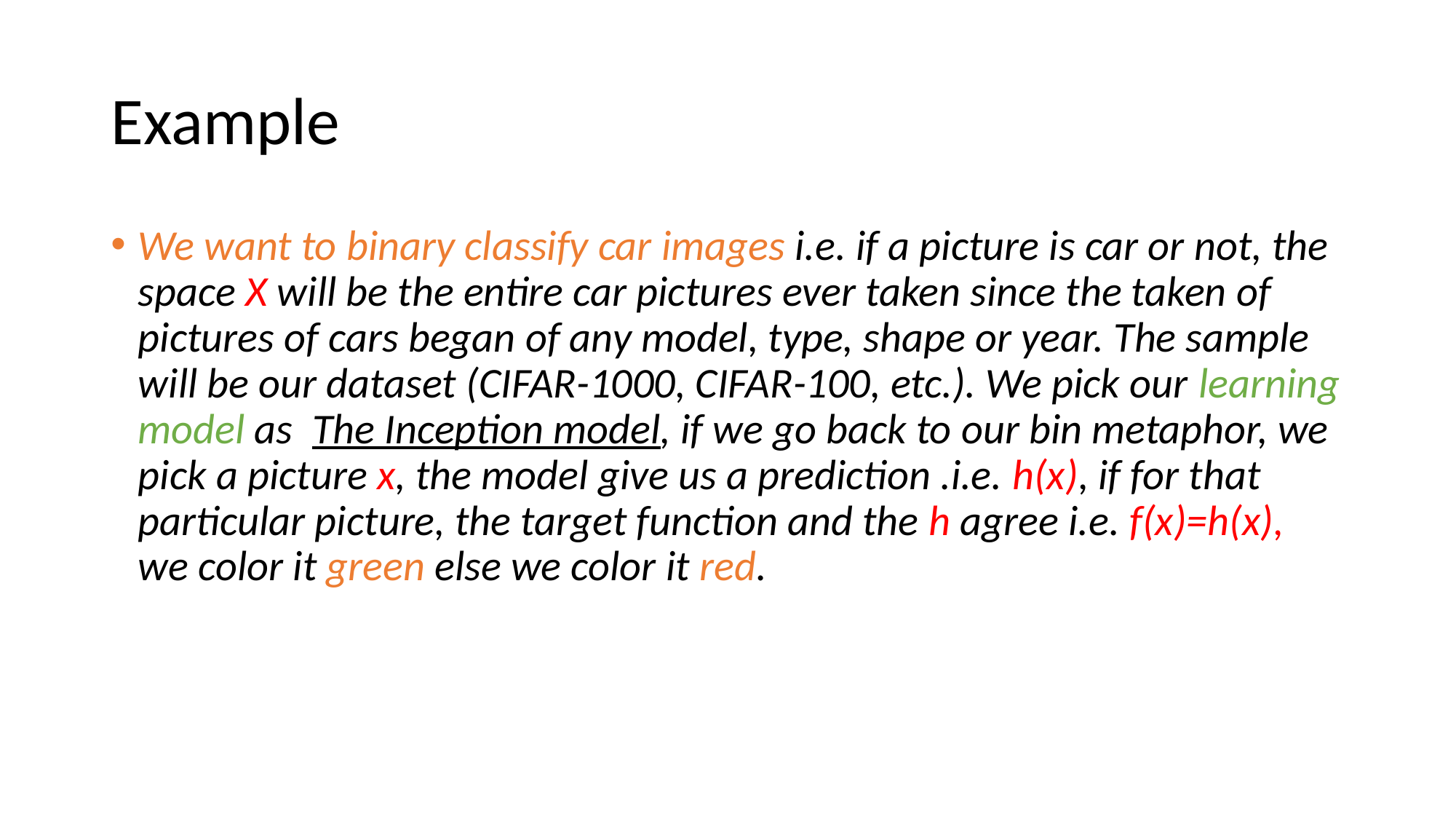

# Example
We want to binary classify car images i.e. if a picture is car or not, the space X will be the entire car pictures ever taken since the taken of pictures of cars began of any model, type, shape or year. The sample will be our dataset (CIFAR-1000, CIFAR-100, etc.). We pick our learning model as  The Inception model, if we go back to our bin metaphor, we pick a picture x, the model give us a prediction .i.e. h(x), if for that particular picture, the target function and the h agree i.e. f(x)=h(x), we color it green else we color it red.